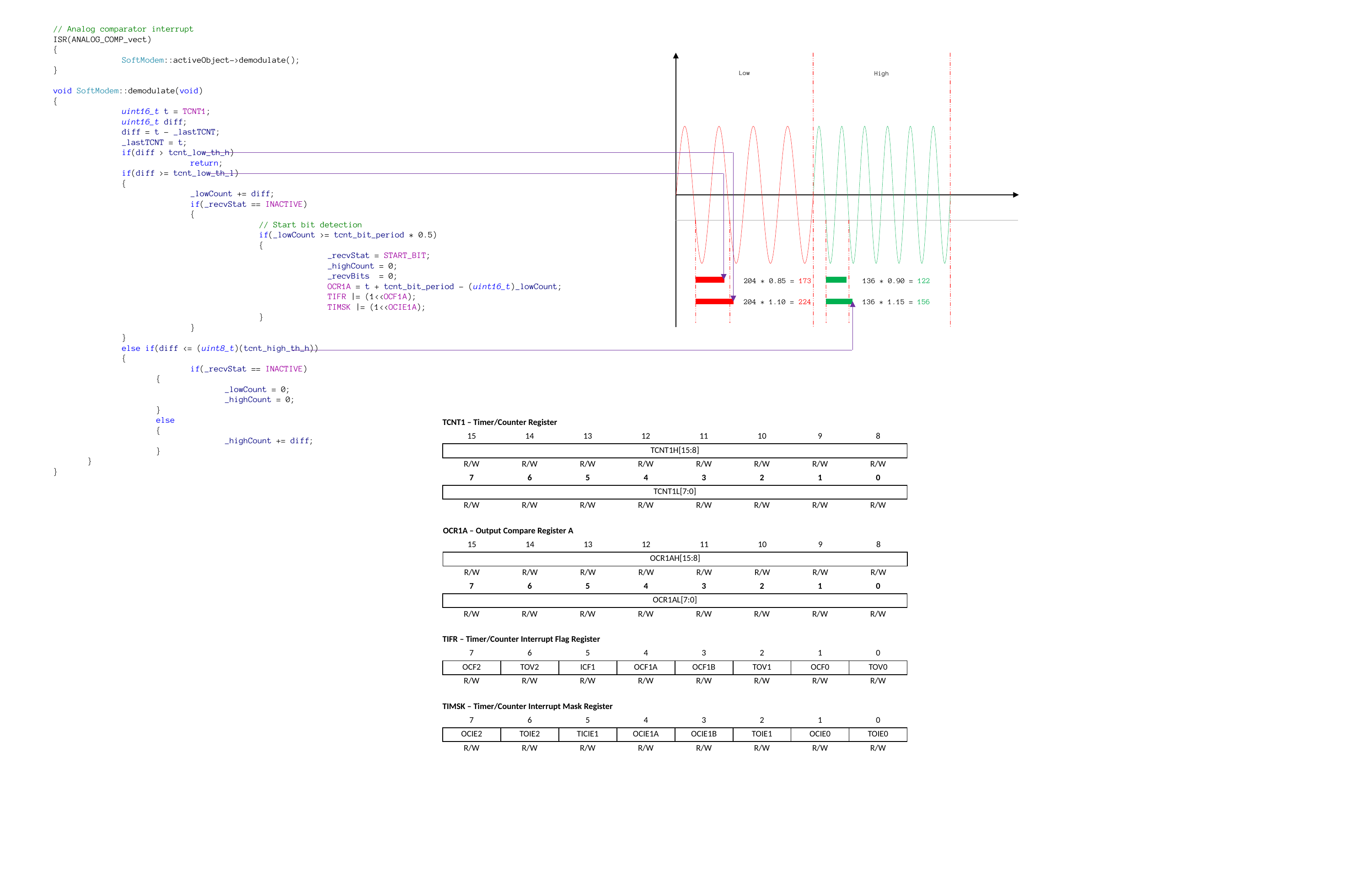

// Analog comparator interrupt
ISR(ANALOG_COMP_vect)
{
	SoftModem::activeObject->demodulate();
}

void SoftModem::demodulate(void)
{
	uint16_t t = TCNT1;
	uint16_t diff;
	diff = t - _lastTCNT;
	_lastTCNT = t;
	if(diff > tcnt_low_th_h)
		return;
	if(diff >= tcnt_low_th_l)
	{
		_lowCount += diff;
		if(_recvStat == INACTIVE)
		{
			// Start bit detection
			if(_lowCount >= tcnt_bit_period * 0.5)
			{
				_recvStat = START_BIT;
				_highCount = 0;
				_recvBits  = 0;
				OCR1A = t + tcnt_bit_period - (uint16_t)_lowCount;
				TIFR |= (1<<OCF1A);
				TIMSK |= (1<<OCIE1A);
			}
		}
	}
	else if(diff <= (uint8_t)(tcnt_high_th_h))
	{
		if(_recvStat == INACTIVE)
	{
		_lowCount = 0;
		_highCount = 0;
	}
	else
	{
		_highCount += diff;
	}
}
}
Low
High

204 * 0.85 = 173
136 * 0.90 = 122
204 * 1.10 = 224
136 * 1.15 = 156
| TCNT1 – Timer/Counter Register |  |  |  |  |  |  |  |
| --- | --- | --- | --- | --- | --- | --- | --- |
| 15 | 14 | 13 | 12 | 11 | 10 | 9 | 8 |
| TCNT1H[15:8] |  |  |  |  |  |  |  |
| R/W | R/W | R/W | R/W | R/W | R/W | R/W | R/W |
| 7 | 6 | 5 | 4 | 3 | 2 | 1 | 0 |
| --- | --- | --- | --- | --- | --- | --- | --- |
| TCNT1L[7:0] |  |  |  |  |  |  |  |
| R/W | R/W | R/W | R/W | R/W | R/W | R/W | R/W |
| OCR1A – Output Compare Register A |  |  |  |  |  |  |  |
| --- | --- | --- | --- | --- | --- | --- | --- |
| 15 | 14 | 13 | 12 | 11 | 10 | 9 | 8 |
| OCR1AH[15:8] |  |  |  |  |  |  |  |
| R/W | R/W | R/W | R/W | R/W | R/W | R/W | R/W |
| 7 | 6 | 5 | 4 | 3 | 2 | 1 | 0 |
| --- | --- | --- | --- | --- | --- | --- | --- |
| OCR1AL[7:0] |  |  |  |  |  |  |  |
| R/W | R/W | R/W | R/W | R/W | R/W | R/W | R/W |
| TIFR – Timer/Counter Interrupt Flag Register |  |  |  |  |  |  |  |
| --- | --- | --- | --- | --- | --- | --- | --- |
| 7 | 6 | 5 | 4 | 3 | 2 | 1 | 0 |
| OCF2 | TOV2 | ICF1 | OCF1A | OCF1B | TOV1 | OCF0 | TOV0 |
| R/W | R/W | R/W | R/W | R/W | R/W | R/W | R/W |
| TIMSK – Timer/Counter Interrupt Mask Register |  |  |  |  |  |  |  |
| --- | --- | --- | --- | --- | --- | --- | --- |
| 7 | 6 | 5 | 4 | 3 | 2 | 1 | 0 |
| OCIE2 | TOIE2 | TICIE1 | OCIE1A | OCIE1B | TOIE1 | OCIE0 | TOIE0 |
| R/W | R/W | R/W | R/W | R/W | R/W | R/W | R/W |